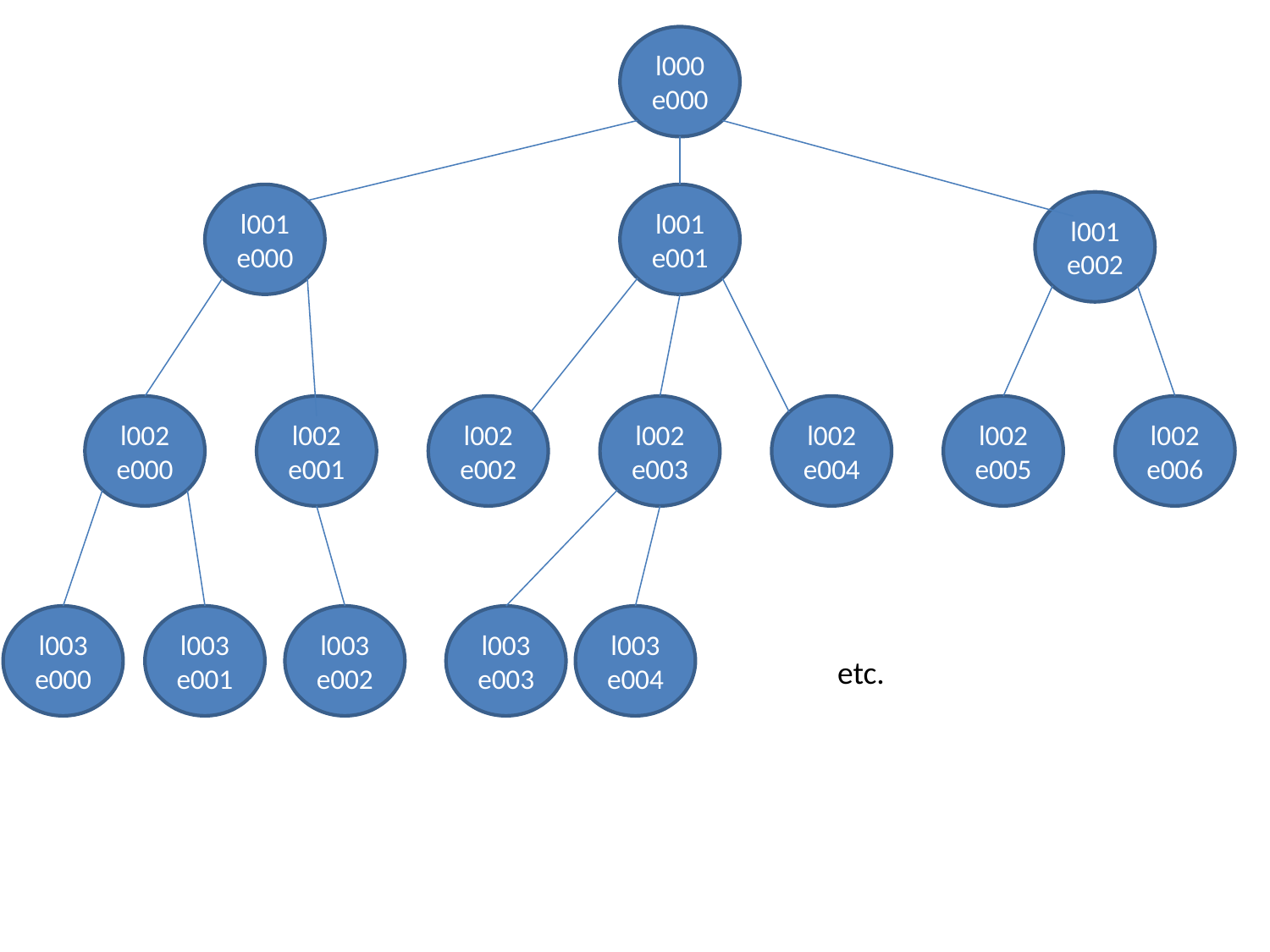

l000e000
l001e000
l001e001
l001e002
l002e000
l002e001
l002e002
l002e003
l002e004
l002e005
l002e006
l003e000
l003e001
l003e002
l003e003
l003e004
etc.